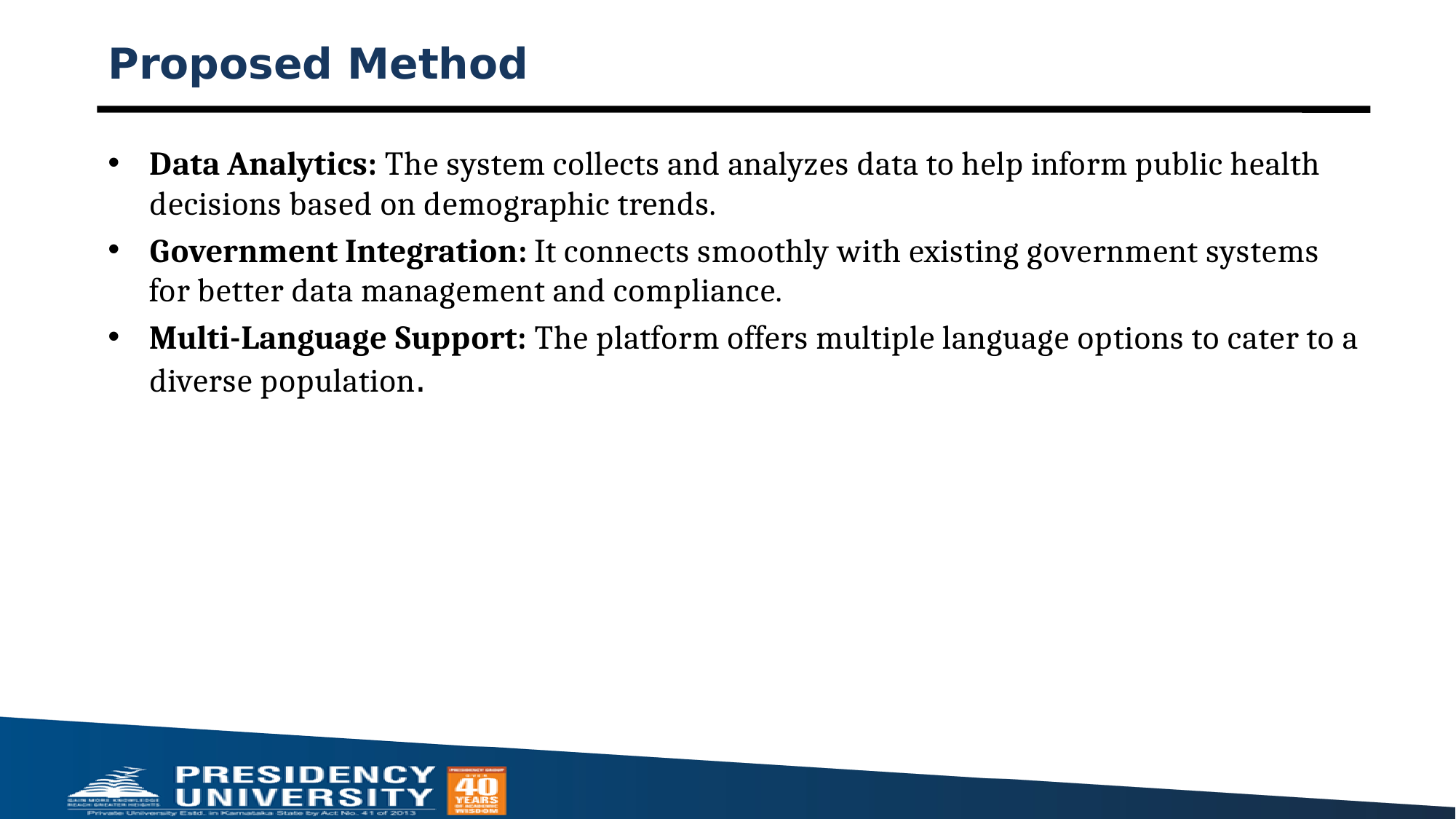

# Proposed Method
Data Analytics: The system collects and analyzes data to help inform public health decisions based on demographic trends.
Government Integration: It connects smoothly with existing government systems for better data management and compliance.
Multi-Language Support: The platform offers multiple language options to cater to a diverse population.